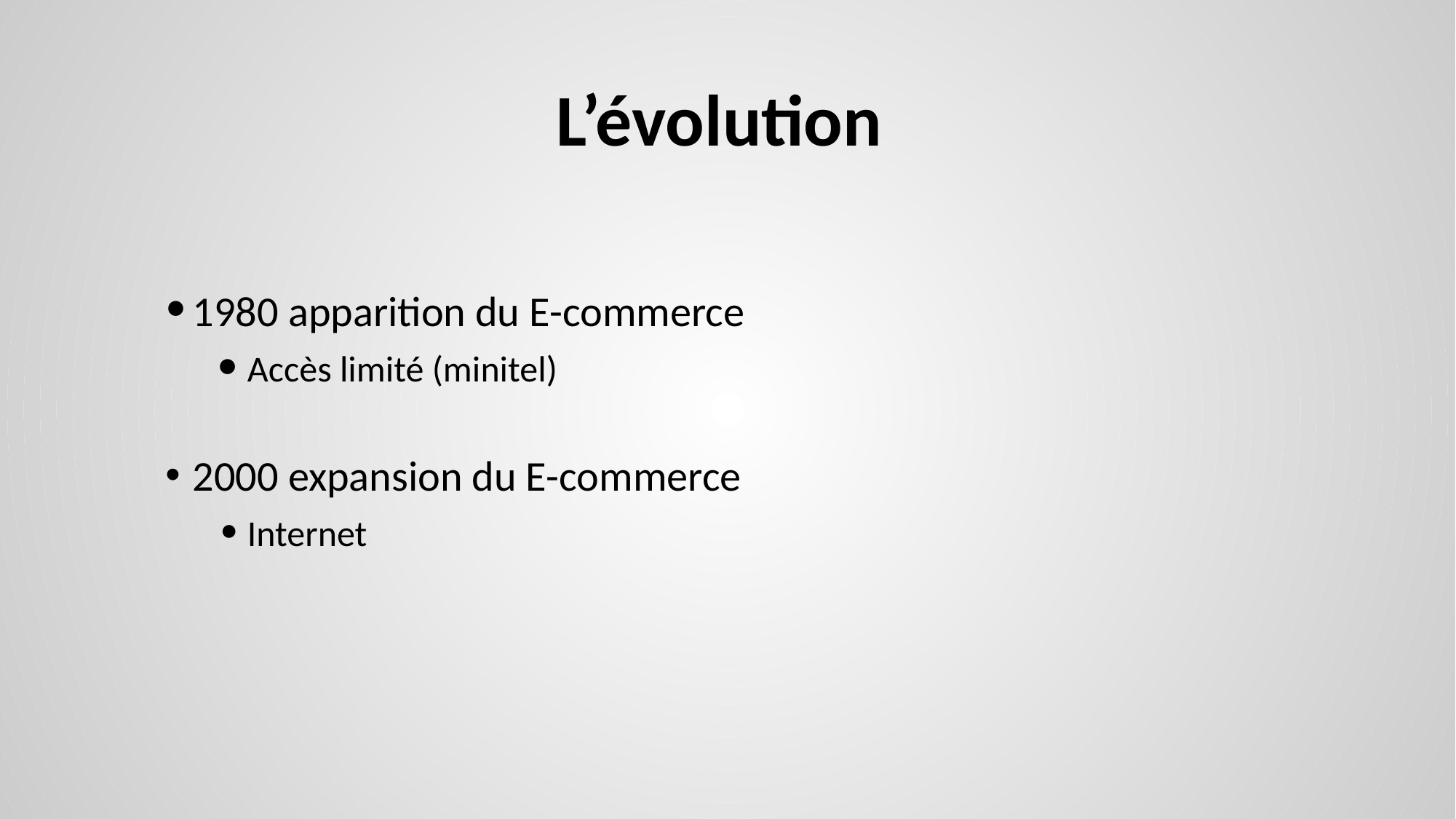

# L’évolution

1980 apparition du E-commerce
Accès limité (minitel)

2000 expansion du E-commerce
Internet